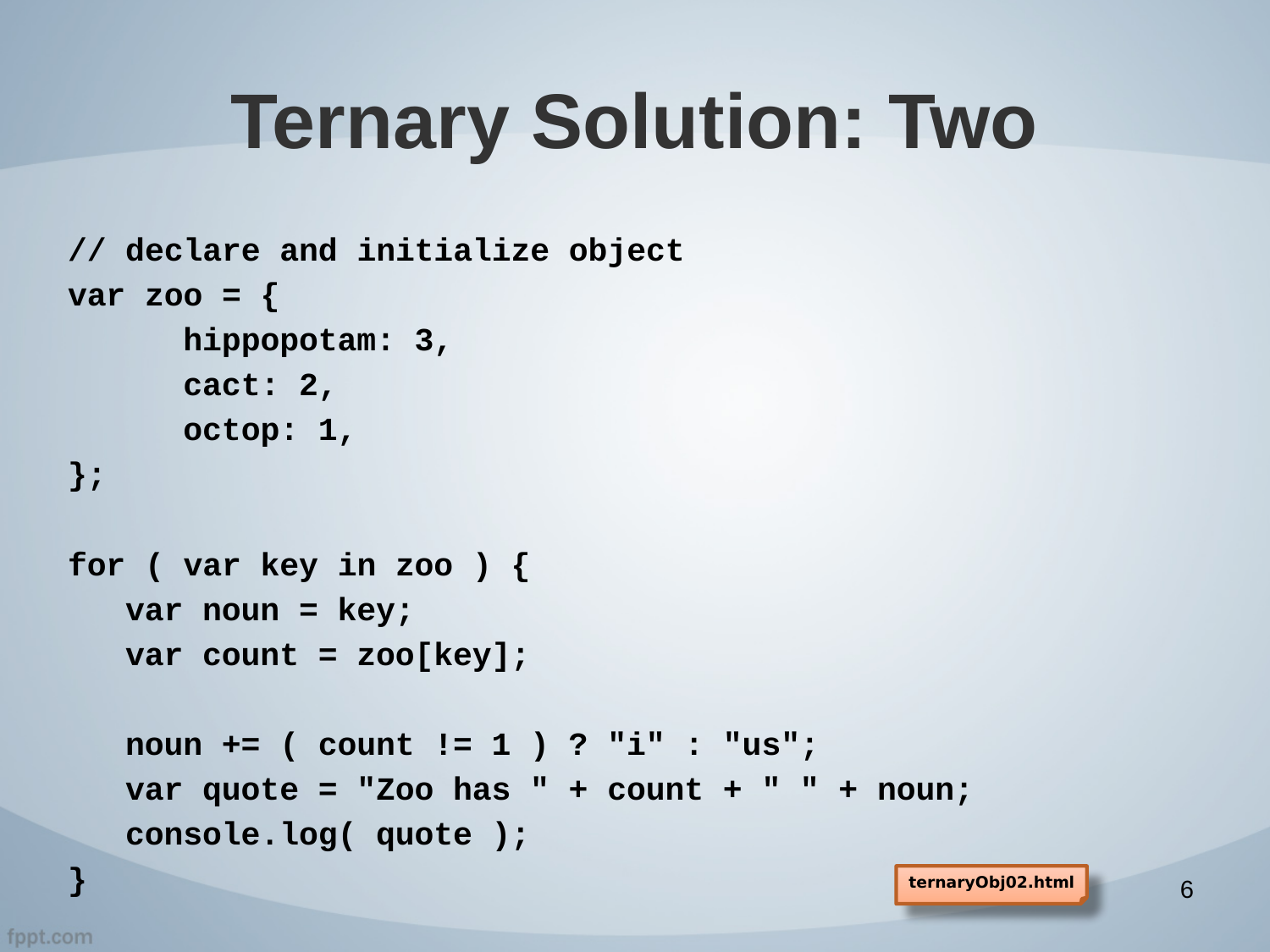

# Ternary Solution: Two
// declare and initialize object
var zoo = {
      hippopotam: 3,
      cact: 2,
      octop: 1,
};

for ( var key in zoo ) {
   var noun = key;
   var count = zoo[key];

   noun += ( count != 1 ) ? "i" : "us";
   var quote = "Zoo has " + count + " " + noun;
   console.log( quote );
}
ternaryObj02.html
6